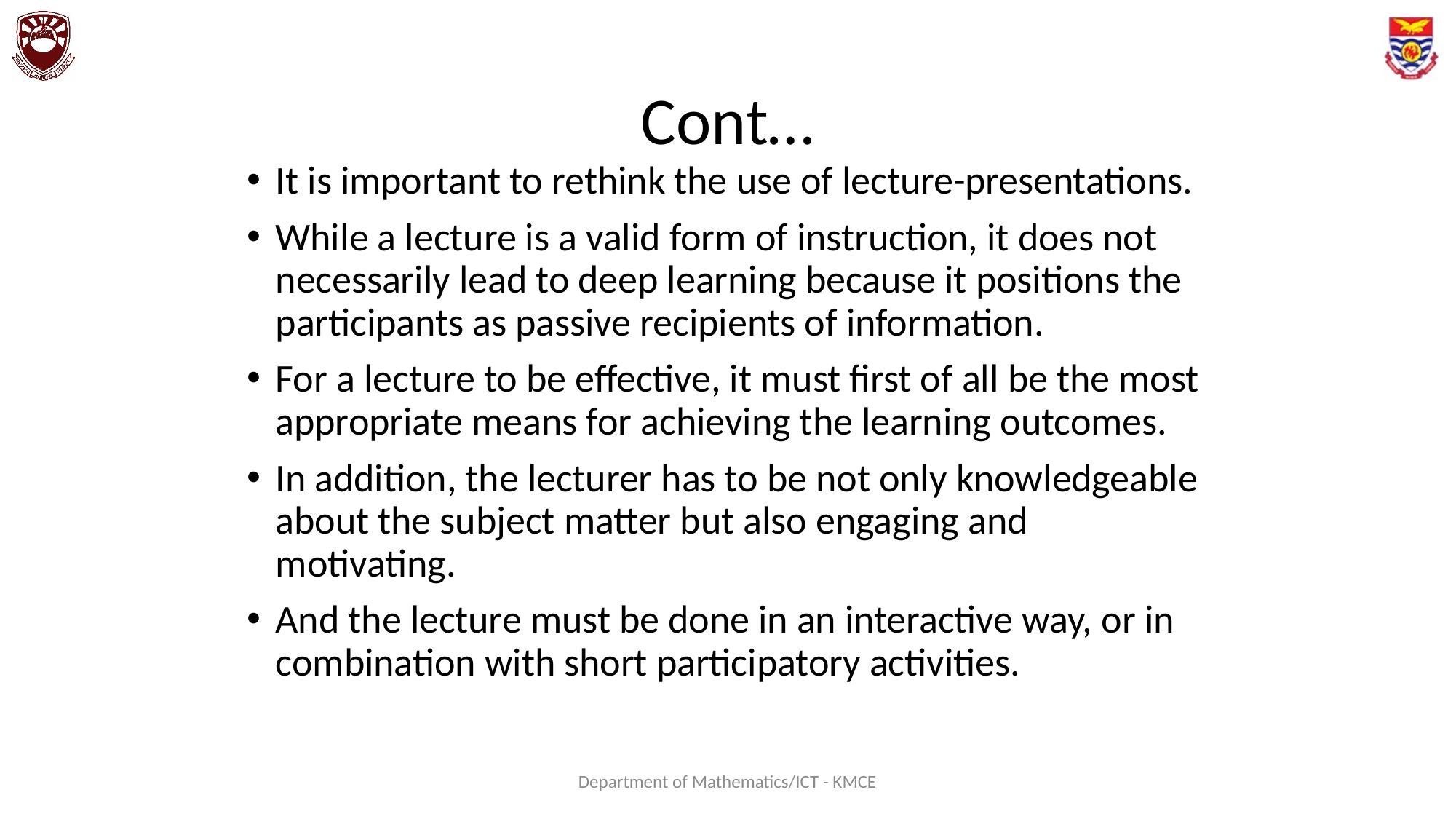

# Cont…
It is important to rethink the use of lecture-presentations.
While a lecture is a valid form of instruction, it does not necessarily lead to deep learning because it positions the participants as passive recipients of information.
For a lecture to be effective, it must first of all be the most appropriate means for achieving the learning outcomes.
In addition, the lecturer has to be not only knowledgeable about the subject matter but also engaging and motivating.
And the lecture must be done in an interactive way, or in combination with short participatory activities.
Department of Mathematics/ICT - KMCE
9